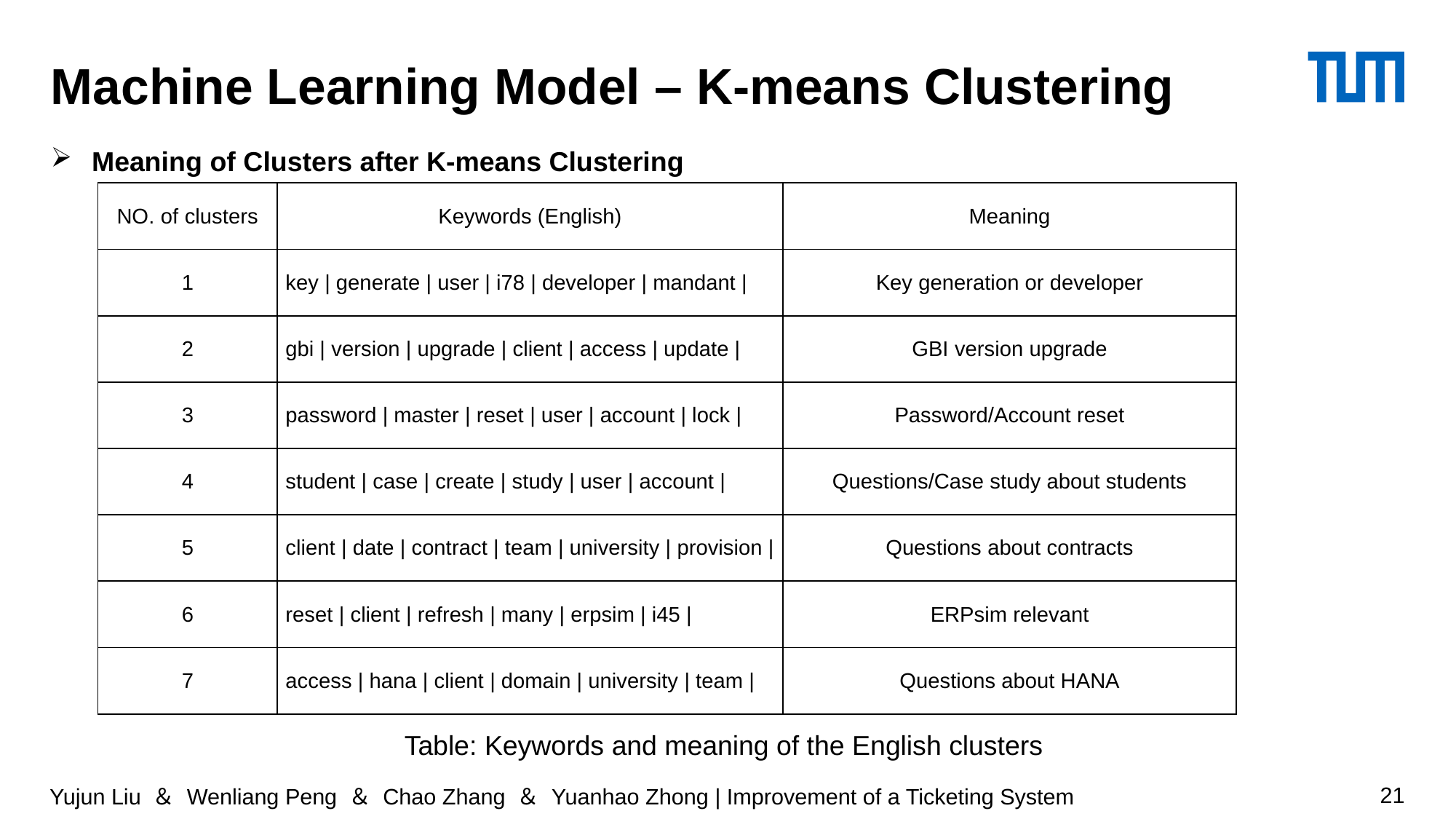

# Machine Learning Model – K-means Clustering
Meaning of Clusters after K-means Clustering

| NO. of clusters | Keywords (English) | Meaning |
| --- | --- | --- |
| 1 | key | generate | user | i78 | developer | mandant | | Key generation or developer |
| 2 | gbi | version | upgrade | client | access | update | | GBI version upgrade |
| 3 | password | master | reset | user | account | lock | | Password/Account reset |
| 4 | student | case | create | study | user | account | | Questions/Case study about students |
| 5 | client | date | contract | team | university | provision | | Questions about contracts |
| 6 | reset | client | refresh | many | erpsim | i45 | | ERPsim relevant |
| 7 | access | hana | client | domain | university | team | | Questions about HANA |
Table: Keywords and meaning of the English clusters
Yujun Liu ＆ Wenliang Peng ＆ Chao Zhang ＆ Yuanhao Zhong | Improvement of a Ticketing System
21